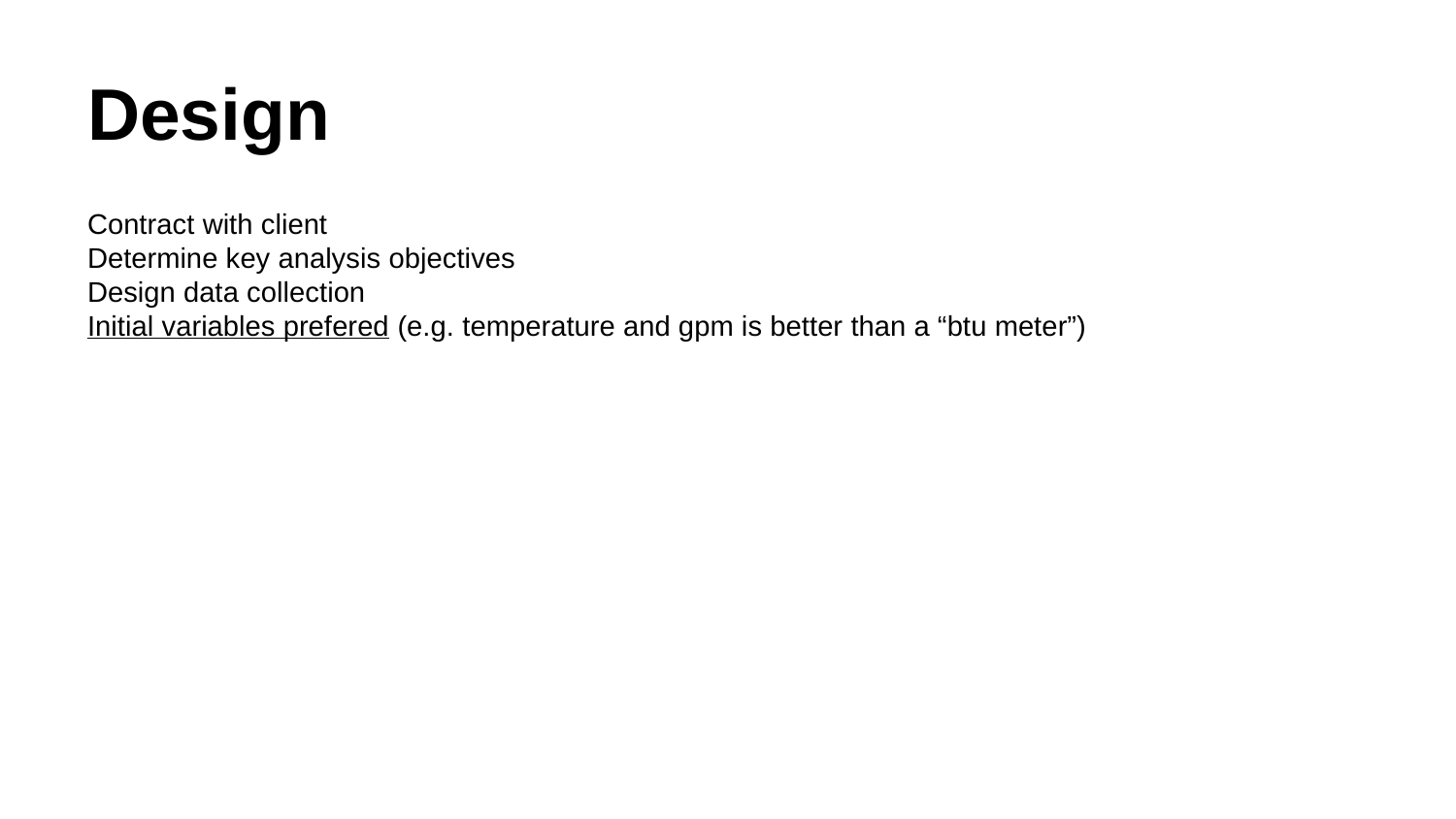

# Design
Contract with client
Determine key analysis objectives
Design data collection
Initial variables prefered (e.g. temperature and gpm is better than a “btu meter”)